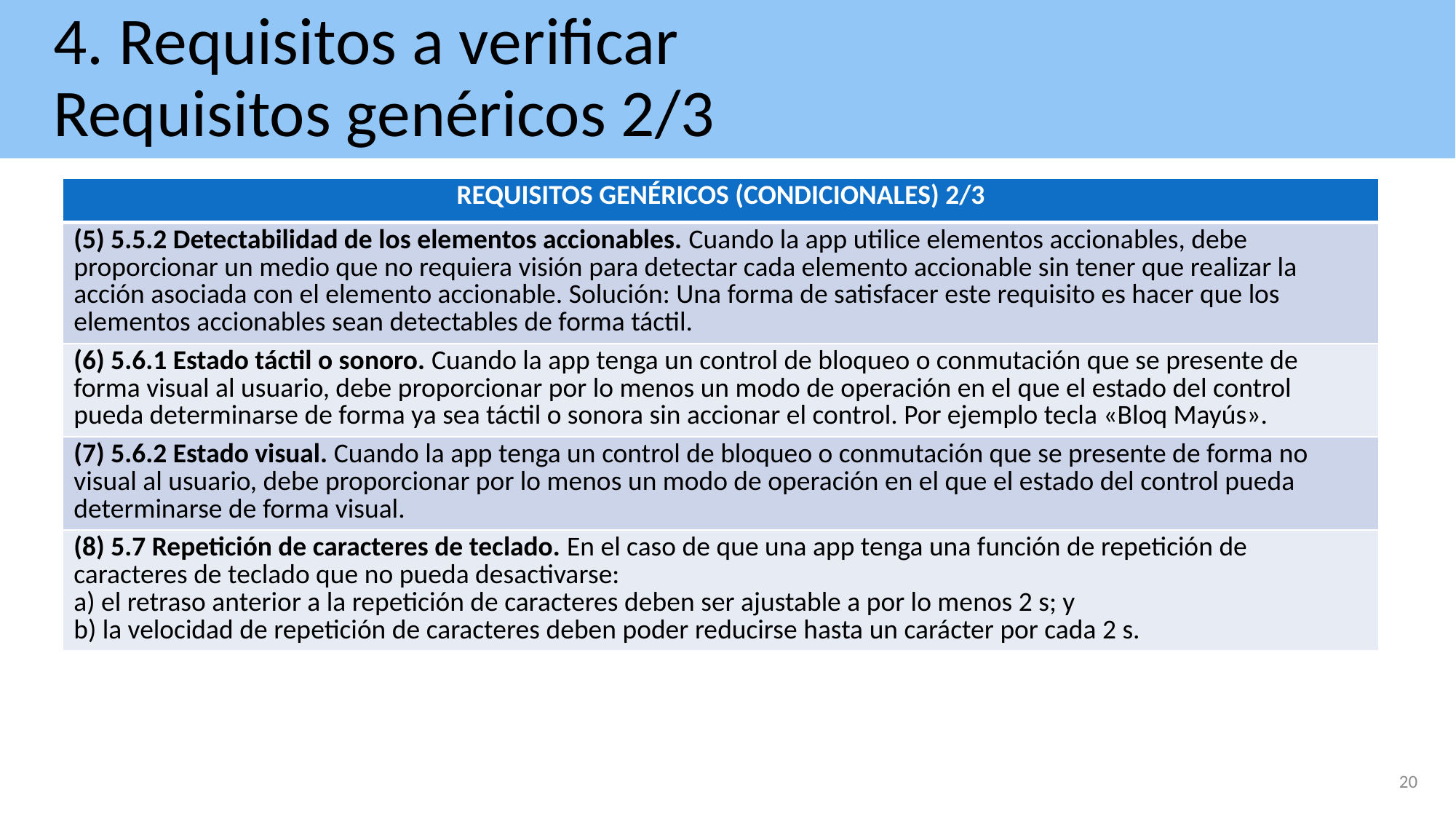

# 4. Requisitos a verificar Requisitos genéricos 2/3
| REQUISITOS GENÉRICOS (CONDICIONALES) 2/3 |
| --- |
| (5) 5.5.2 Detectabilidad de los elementos accionables. Cuando la app utilice elementos accionables, debe proporcionar un medio que no requiera visión para detectar cada elemento accionable sin tener que realizar la acción asociada con el elemento accionable. Solución: Una forma de satisfacer este requisito es hacer que los elementos accionables sean detectables de forma táctil. |
| (6) 5.6.1 Estado táctil o sonoro. Cuando la app tenga un control de bloqueo o conmutación que se presente de forma visual al usuario, debe proporcionar por lo menos un modo de operación en el que el estado del control pueda determinarse de forma ya sea táctil o sonora sin accionar el control. Por ejemplo tecla «Bloq Mayús». |
| (7) 5.6.2 Estado visual. Cuando la app tenga un control de bloqueo o conmutación que se presente de forma no visual al usuario, debe proporcionar por lo menos un modo de operación en el que el estado del control pueda determinarse de forma visual. |
| (8) 5.7 Repetición de caracteres de teclado. En el caso de que una app tenga una función de repetición de caracteres de teclado que no pueda desactivarse: a) el retraso anterior a la repetición de caracteres deben ser ajustable a por lo menos 2 s; y b) la velocidad de repetición de caracteres deben poder reducirse hasta un carácter por cada 2 s. |
20